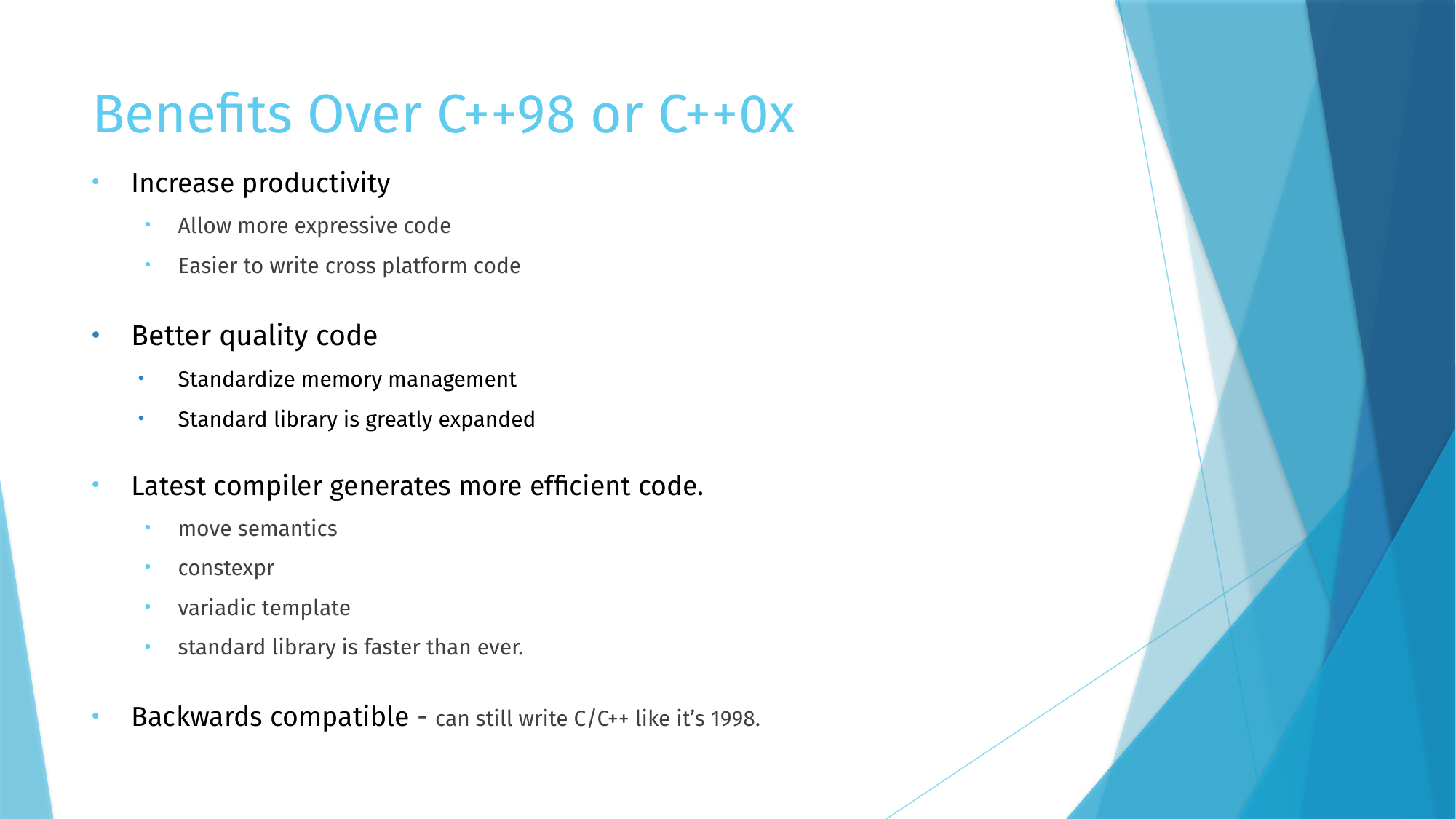

# Benefits Over C++98 or C++0x
Increase productivity
Allow more expressive code
Easier to write cross platform code
Better quality code
Standardize memory management
Standard library is greatly expanded
Latest compiler generates more efficient code.
move semantics
constexpr
variadic template
standard library is faster than ever.
Backwards compatible - can still write C/C++ like it’s 1998.